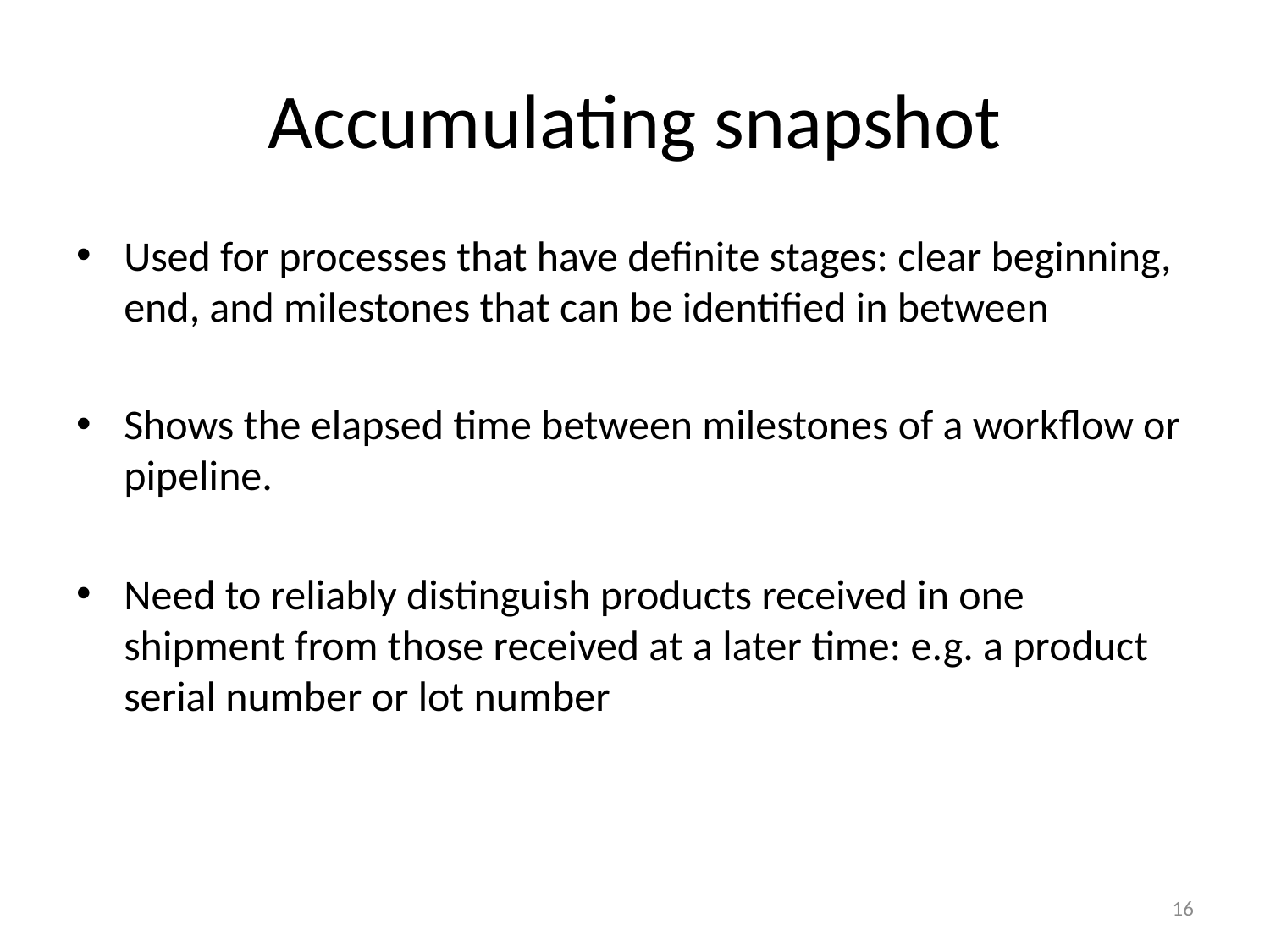

# Accumulating snapshot
Used for processes that have definite stages: clear beginning, end, and milestones that can be identified in between

Shows the elapsed time between milestones of a workflow or pipeline.

Need to reliably distinguish products received in one shipment from those received at a later time: e.g. a product serial number or lot number
16